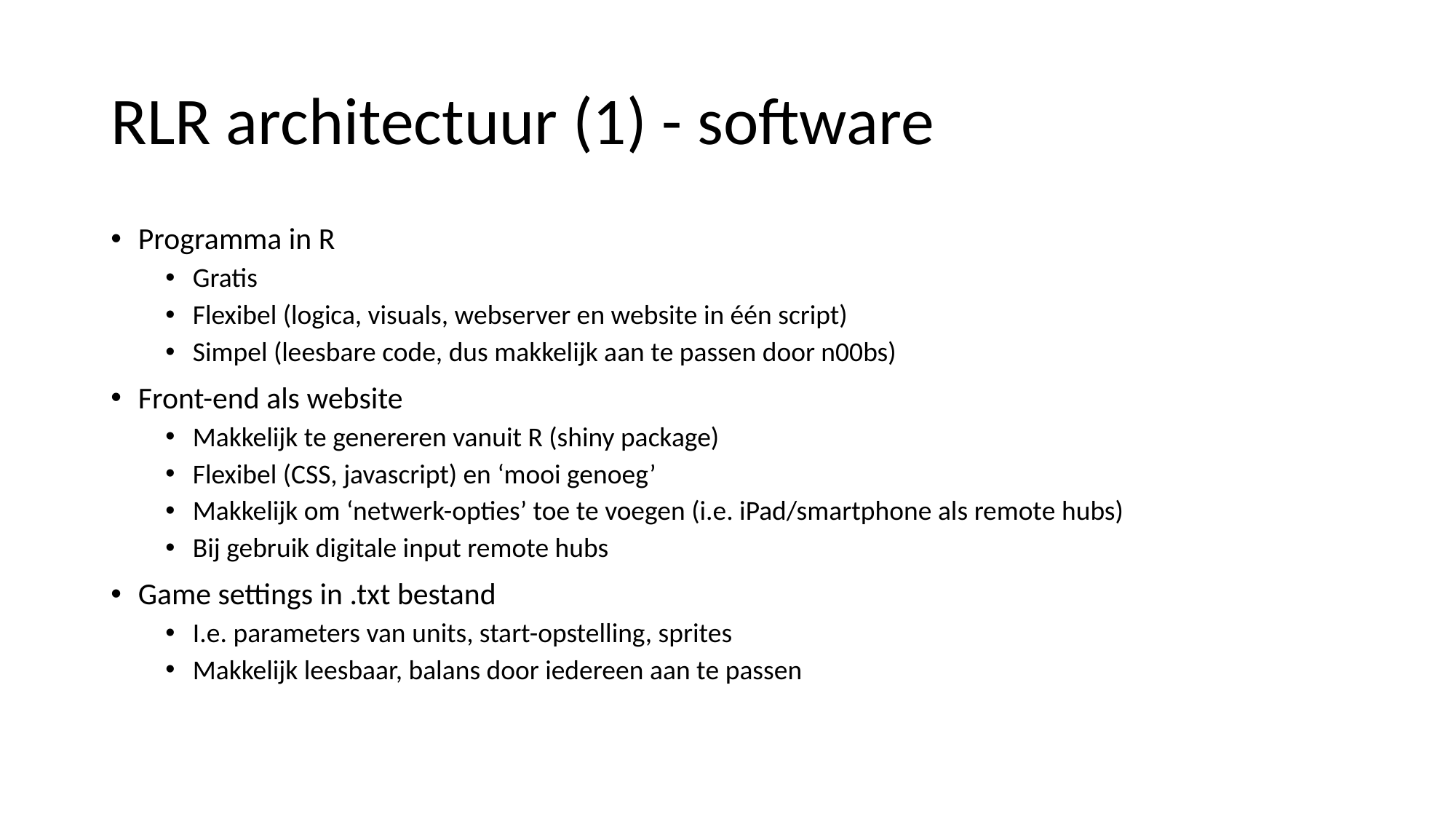

# RLR architectuur (1) - software
Programma in R
Gratis
Flexibel (logica, visuals, webserver en website in één script)
Simpel (leesbare code, dus makkelijk aan te passen door n00bs)
Front-end als website
Makkelijk te genereren vanuit R (shiny package)
Flexibel (CSS, javascript) en ‘mooi genoeg’
Makkelijk om ‘netwerk-opties’ toe te voegen (i.e. iPad/smartphone als remote hubs)
Bij gebruik digitale input remote hubs
Game settings in .txt bestand
I.e. parameters van units, start-opstelling, sprites
Makkelijk leesbaar, balans door iedereen aan te passen